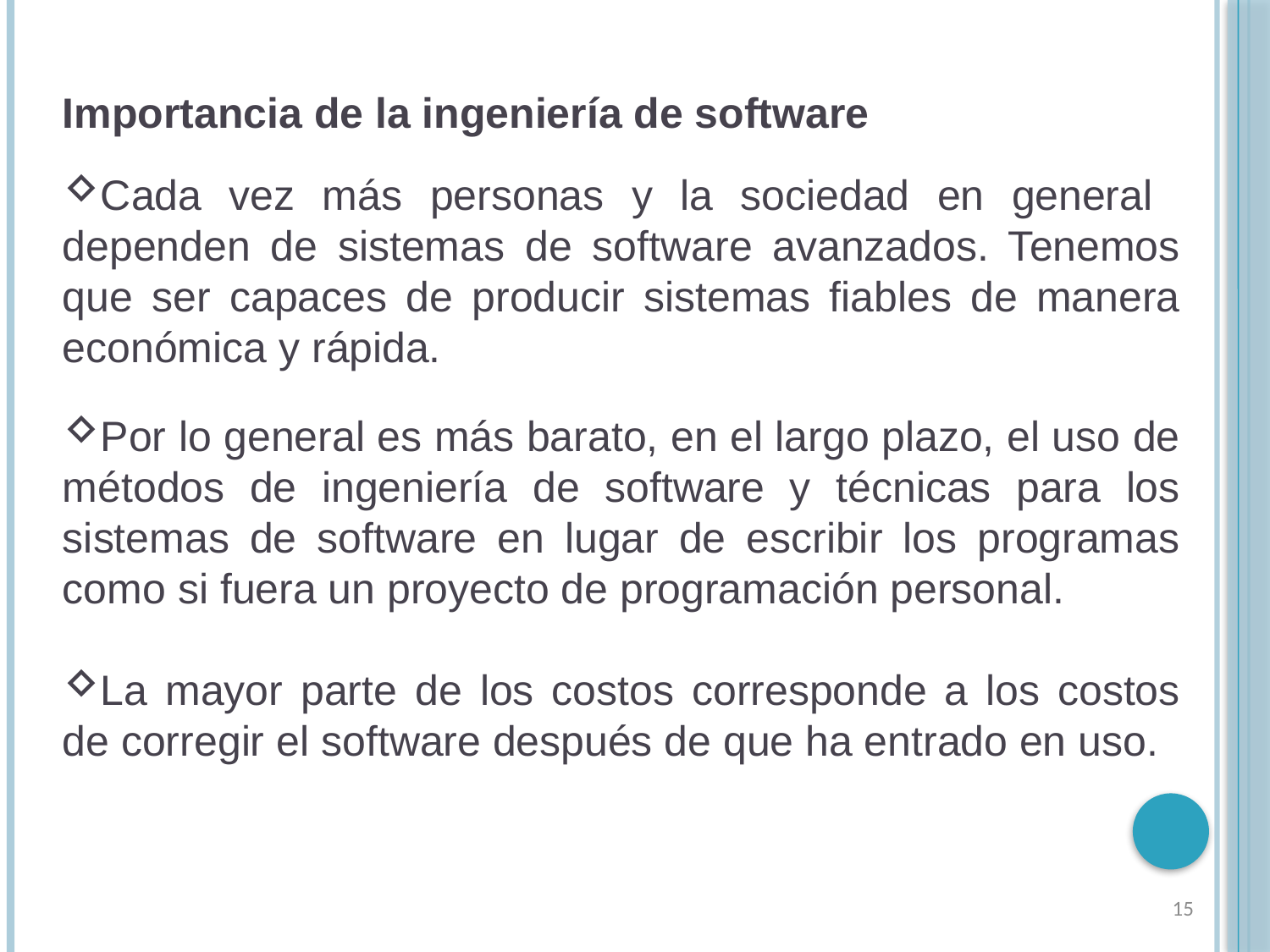

Importancia de la ingeniería de software
Cada vez más personas y la sociedad en general  dependen de sistemas de software avanzados. Tenemos que ser capaces de producir sistemas fiables de manera económica y rápida.

Por lo general es más barato, en el largo plazo, el uso de métodos de ingeniería de software y técnicas para los sistemas de software en lugar de escribir los programas como si fuera un proyecto de programación personal.

La mayor parte de los costos corresponde a los costos de corregir el software después de que ha entrado en uso.
15